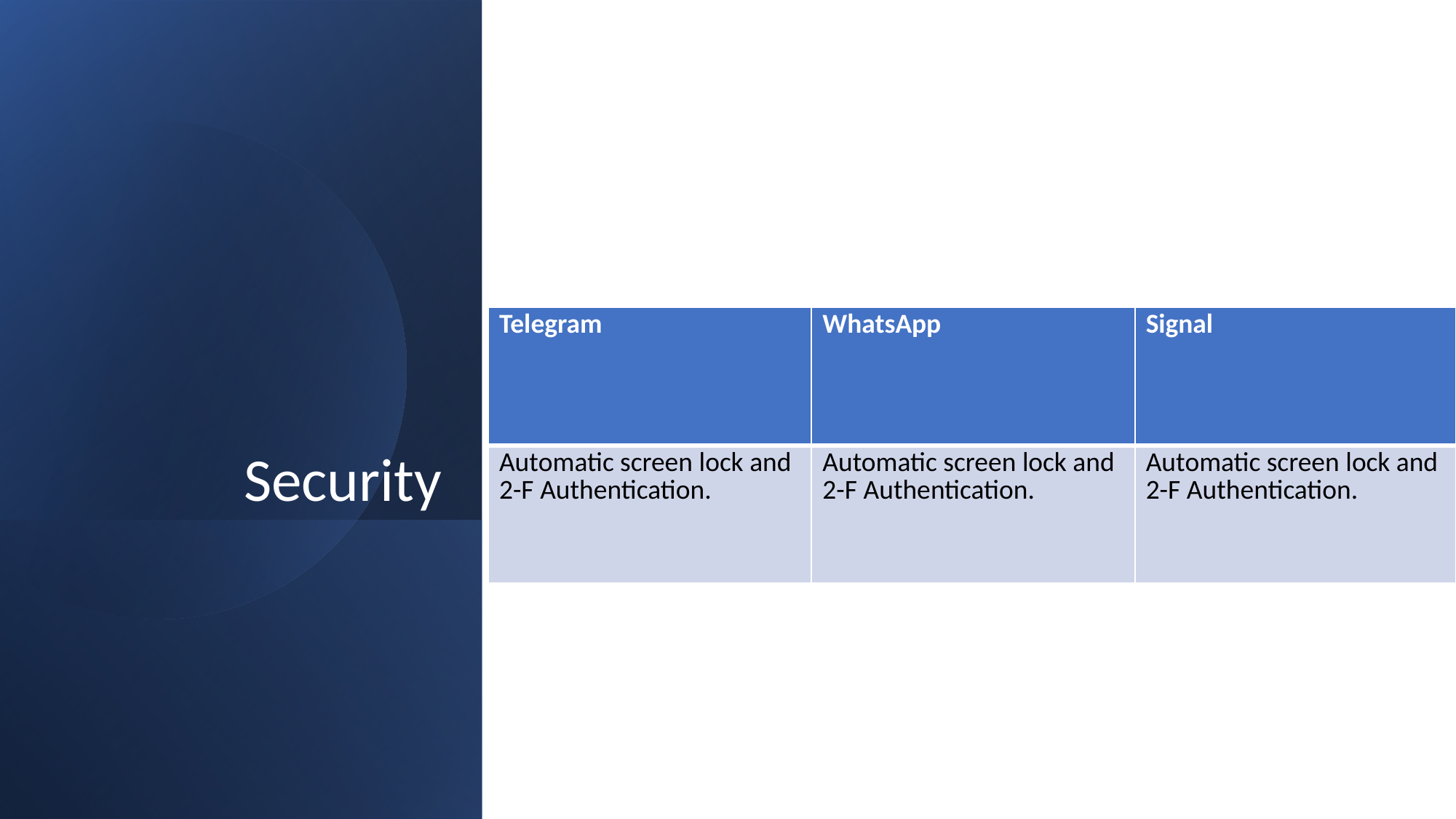

# Security

| Telegram | WhatsApp | Signal |
| --- | --- | --- |
| Automatic screen lock and 2-F Authentication. | Automatic screen lock and 2-F Authentication. | Automatic screen lock and 2-F Authentication. |